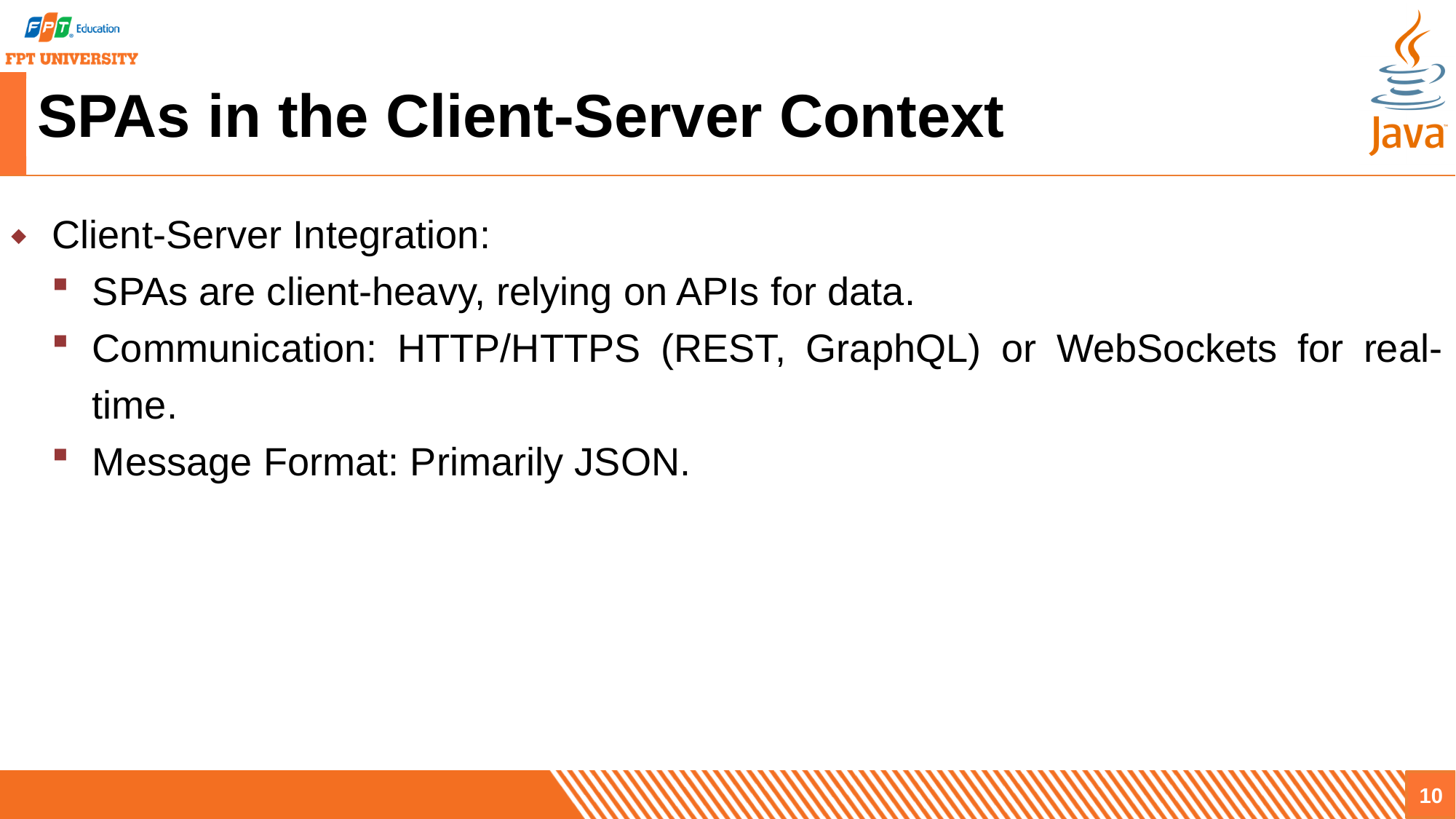

# SPAs in the Client-Server Context
Client-Server Integration:
SPAs are client-heavy, relying on APIs for data.
Communication: HTTP/HTTPS (REST, GraphQL) or WebSockets for real-time.
Message Format: Primarily JSON.

10